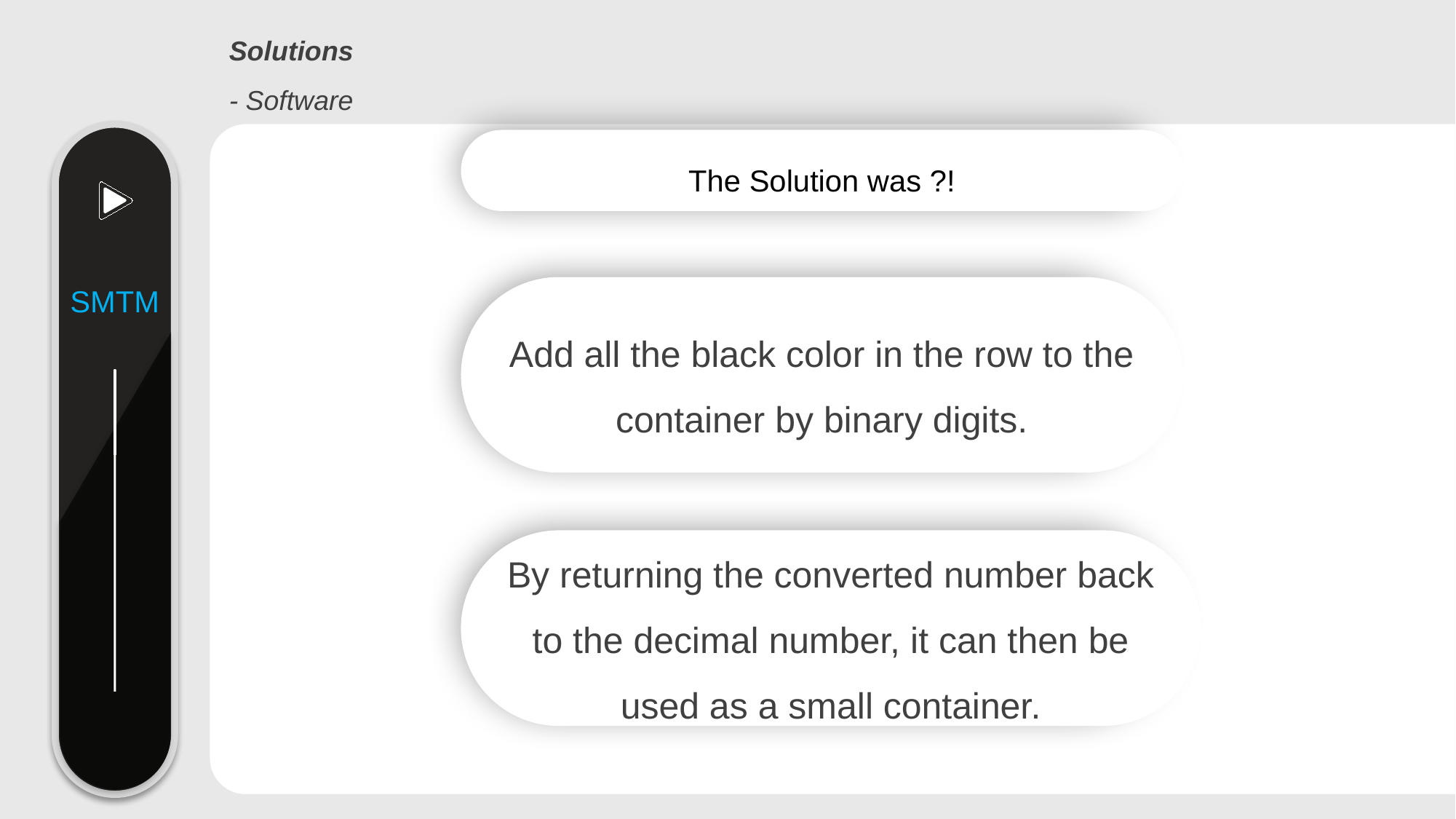

Solutions
- Software

The Solution was ?!

SMTM
Add all the black color in the row to the container by binary digits.

By returning the converted number back to the decimal number, it can then be used as a small container.